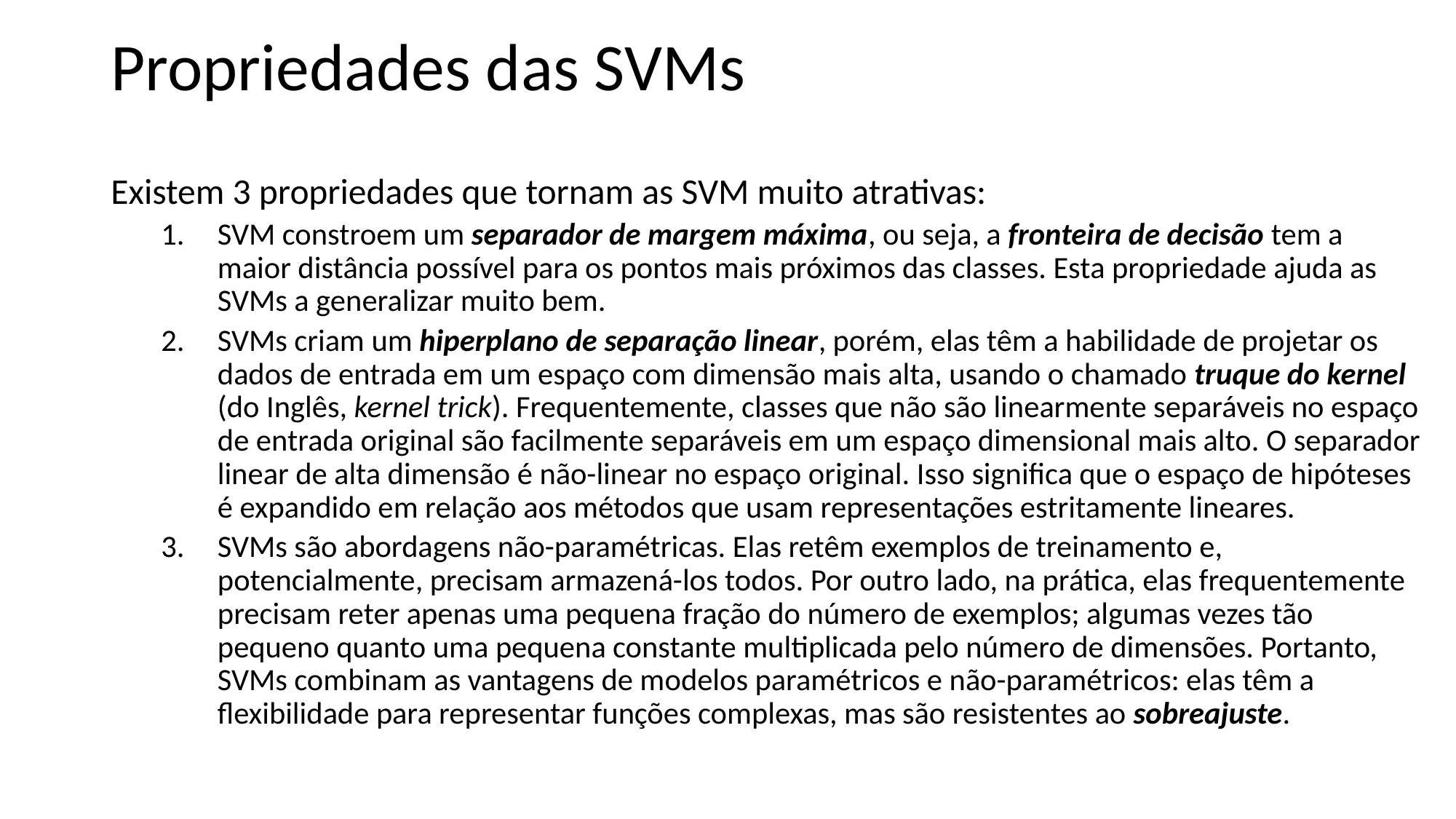

# Propriedades das SVMs
Existem 3 propriedades que tornam as SVM muito atrativas:
SVM constroem um separador de margem máxima, ou seja, a fronteira de decisão tem a maior distância possível para os pontos mais próximos das classes. Esta propriedade ajuda as SVMs a generalizar muito bem.
SVMs criam um hiperplano de separação linear, porém, elas têm a habilidade de projetar os dados de entrada em um espaço com dimensão mais alta, usando o chamado truque do kernel (do Inglês, kernel trick). Frequentemente, classes que não são linearmente separáveis no espaço de entrada original são facilmente separáveis em um espaço dimensional mais alto. O separador linear de alta dimensão é não-linear no espaço original. Isso significa que o espaço de hipóteses é expandido em relação aos métodos que usam representações estritamente lineares.
SVMs são abordagens não-paramétricas. Elas retêm exemplos de treinamento e, potencialmente, precisam armazená-los todos. Por outro lado, na prática, elas frequentemente precisam reter apenas uma pequena fração do número de exemplos; algumas vezes tão pequeno quanto uma pequena constante multiplicada pelo número de dimensões. Portanto, SVMs combinam as vantagens de modelos paramétricos e não-paramétricos: elas têm a flexibilidade para representar funções complexas, mas são resistentes ao sobreajuste.